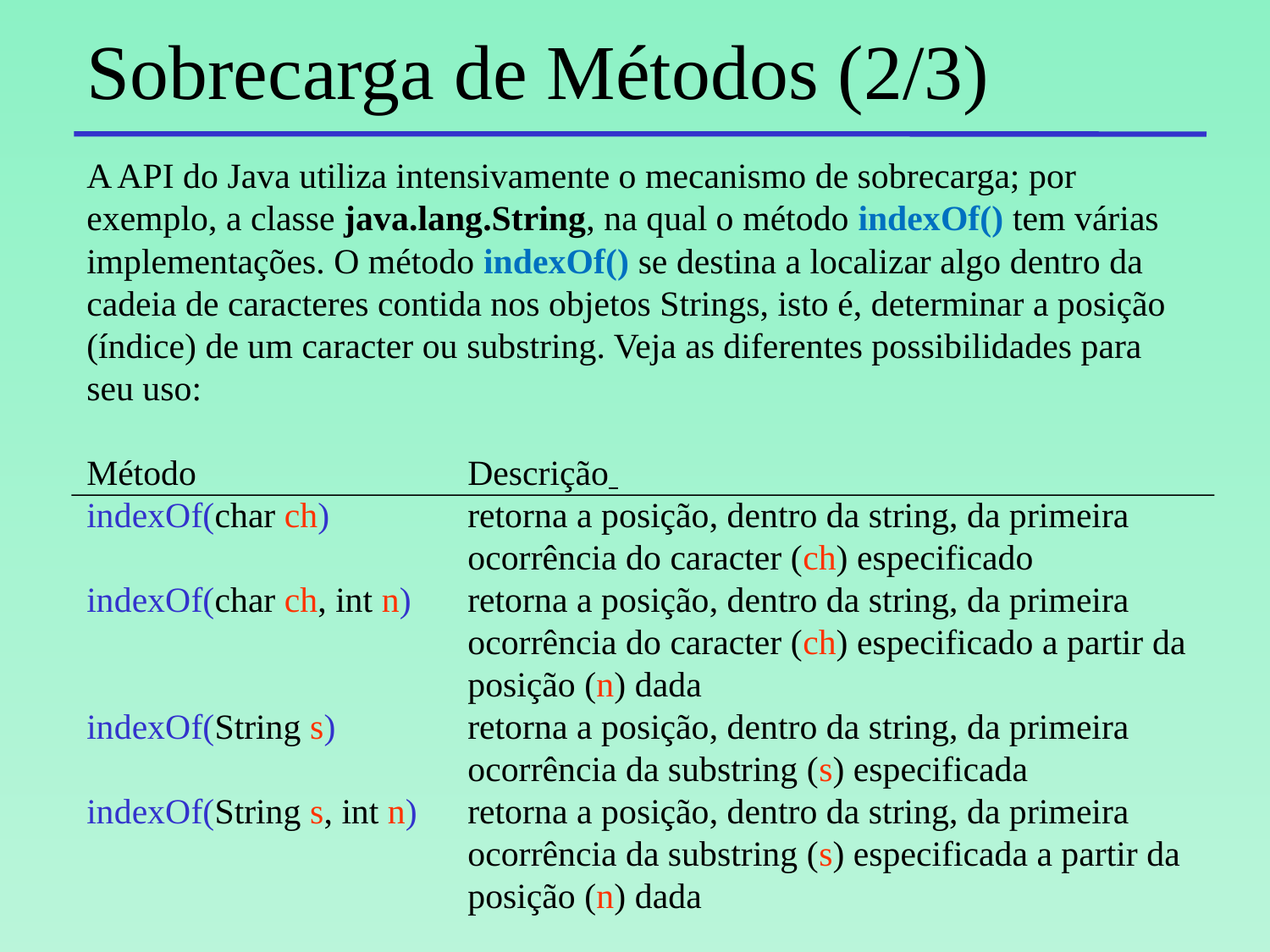

# Sobrecarga de Métodos (2/3)

A API do Java utiliza intensivamente o mecanismo de sobrecarga; por exemplo, a classe java.lang.String, na qual o método indexOf() tem várias implementações. O método indexOf() se destina a localizar algo dentro da cadeia de caracteres contida nos objetos Strings, isto é, determinar a posição (índice) de um caracter ou substring. Veja as diferentes possibilidades para seu uso:

Método			Descrição
indexOf(char ch)		retorna a posição, dentro da string, da primeira
			ocorrência do caracter (ch) especificado
indexOf(char ch, int n)	retorna a posição, dentro da string, da primeira
			ocorrência do caracter (ch) especificado a partir da
			posição (n) dada
indexOf(String s)		retorna a posição, dentro da string, da primeira
			ocorrência da substring (s) especificada
indexOf(String s, int n)	retorna a posição, dentro da string, da primeira
			ocorrência da substring (s) especificada a partir da
			posição (n) dada